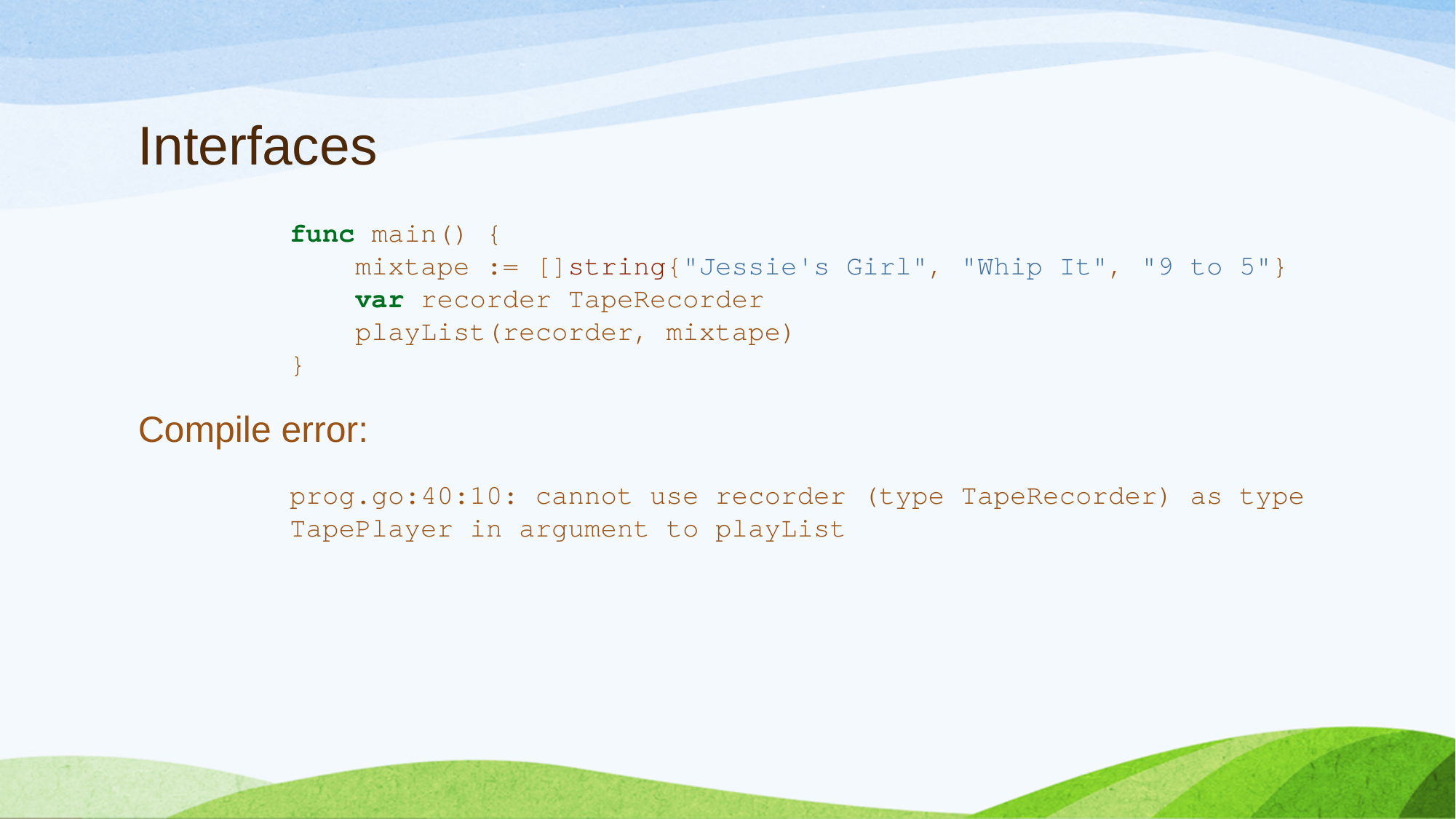

# Interfaces
func main() {
    mixtape := []string{"Jessie's Girl", "Whip It", "9 to 5"}
    var recorder TapeRecorder
    playList(recorder, mixtape)
}
Compile error:
prog.go:40:10: cannot use recorder (type TapeRecorder) as type TapePlayer in argument to playList